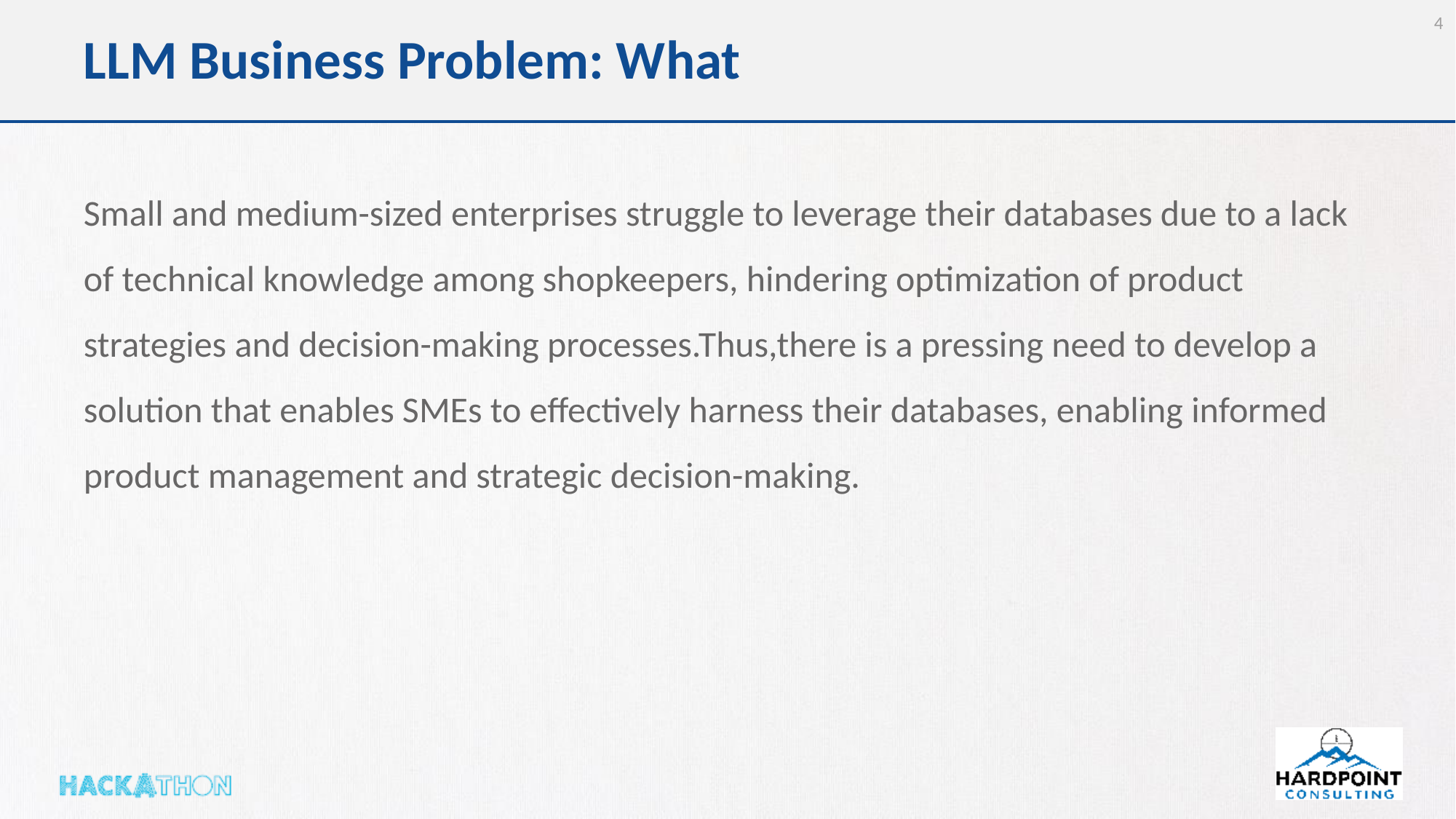

4
# LLM Business Problem: What
Small and medium-sized enterprises struggle to leverage their databases due to a lack of technical knowledge among shopkeepers, hindering optimization of product strategies and decision-making processes.Thus,there is a pressing need to develop a solution that enables SMEs to effectively harness their databases, enabling informed product management and strategic decision-making.